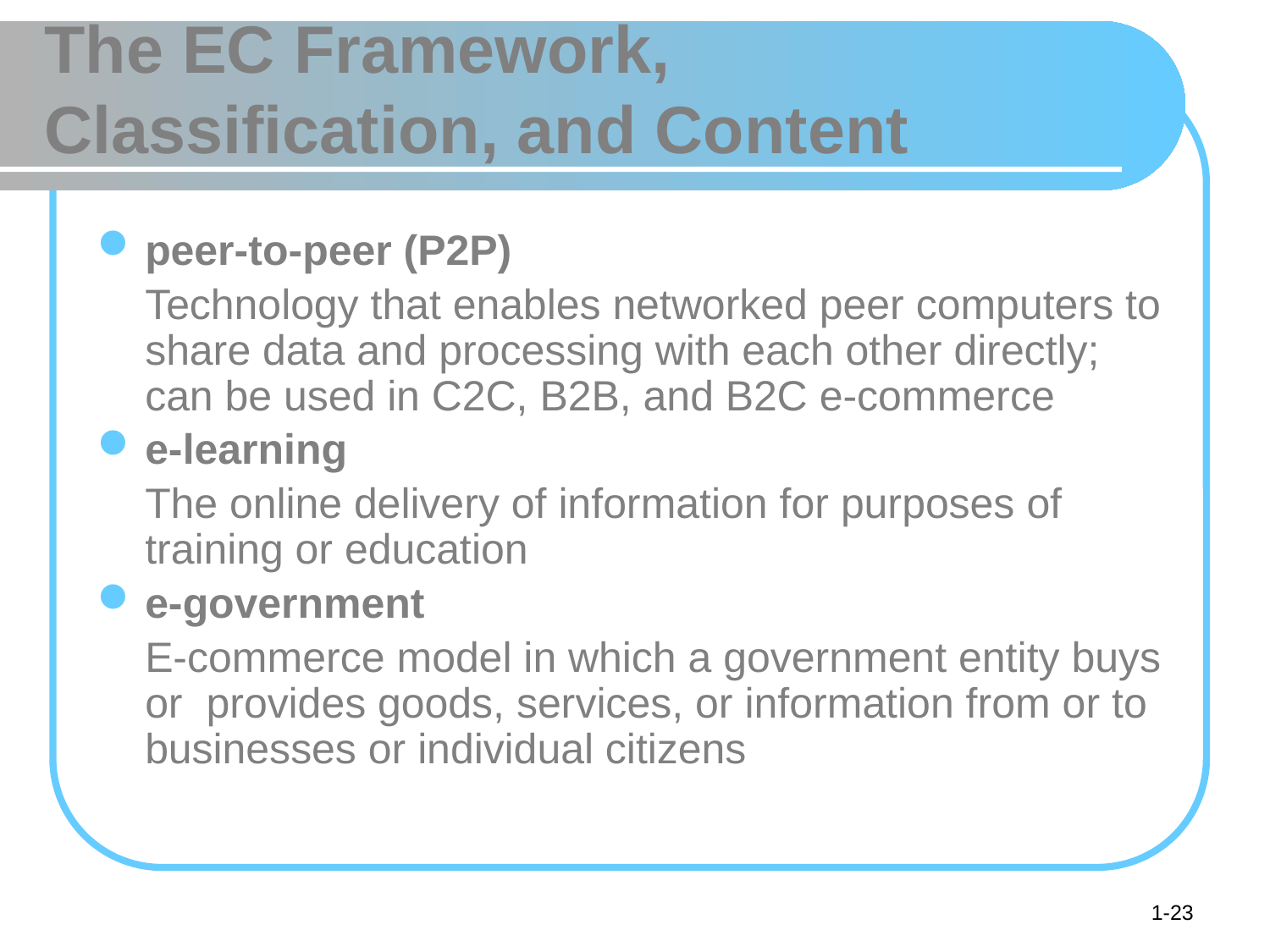

# The EC Framework, Classification, and Content
peer-to-peer (P2P)
	Technology that enables networked peer computers to share data and processing with each other directly; can be used in C2C, B2B, and B2C e-commerce
e-learning
	The online delivery of information for purposes of training or education
e-government
	E-commerce model in which a government entity buys or  provides goods, services, or information from or to businesses or individual citizens
1-23